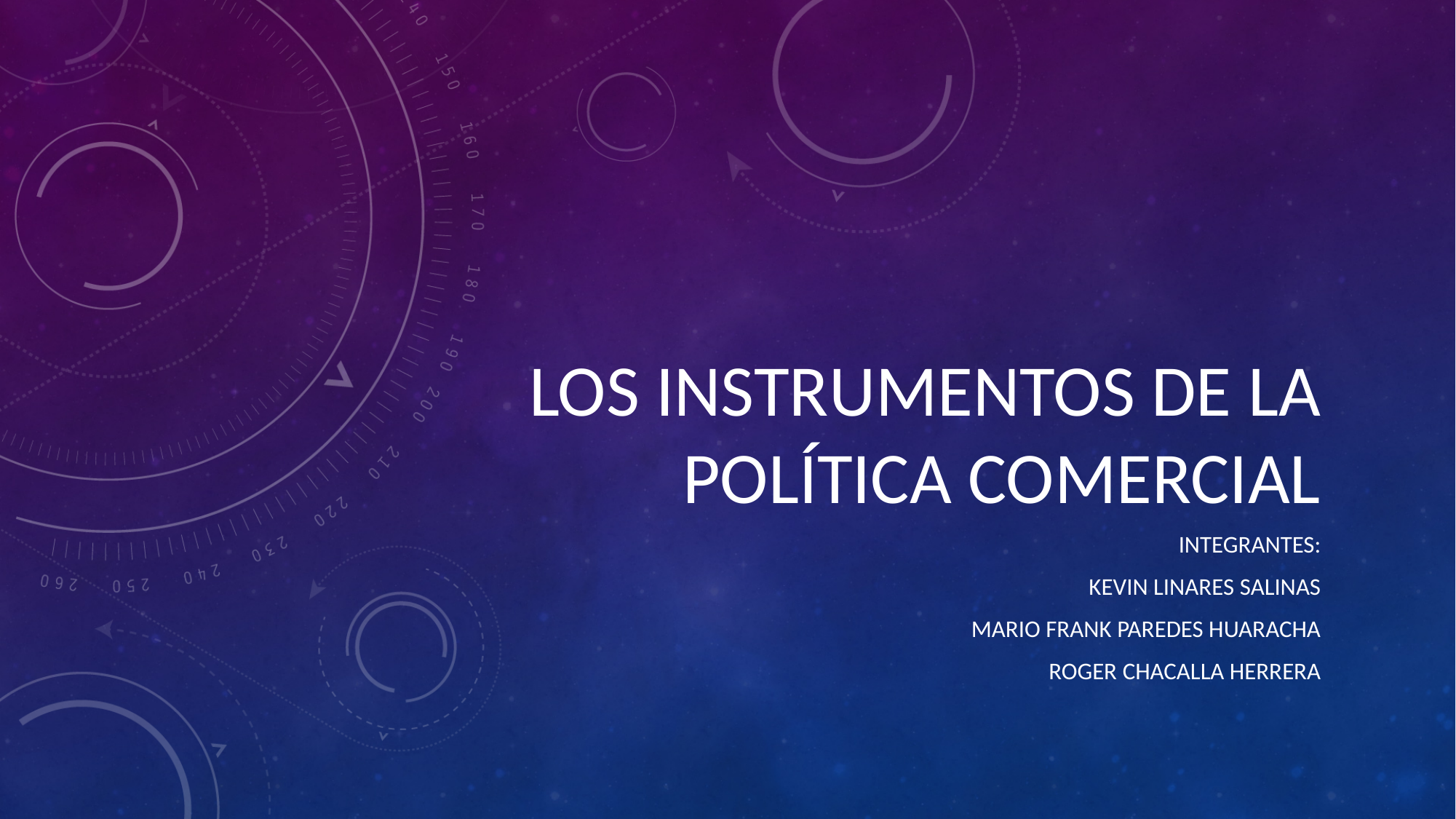

# Los instrumentos de la política comercial
INTEGRANTES:
Kevin linares salinas
Mario Frank Paredes Huaracha
Roger chacalla herrera